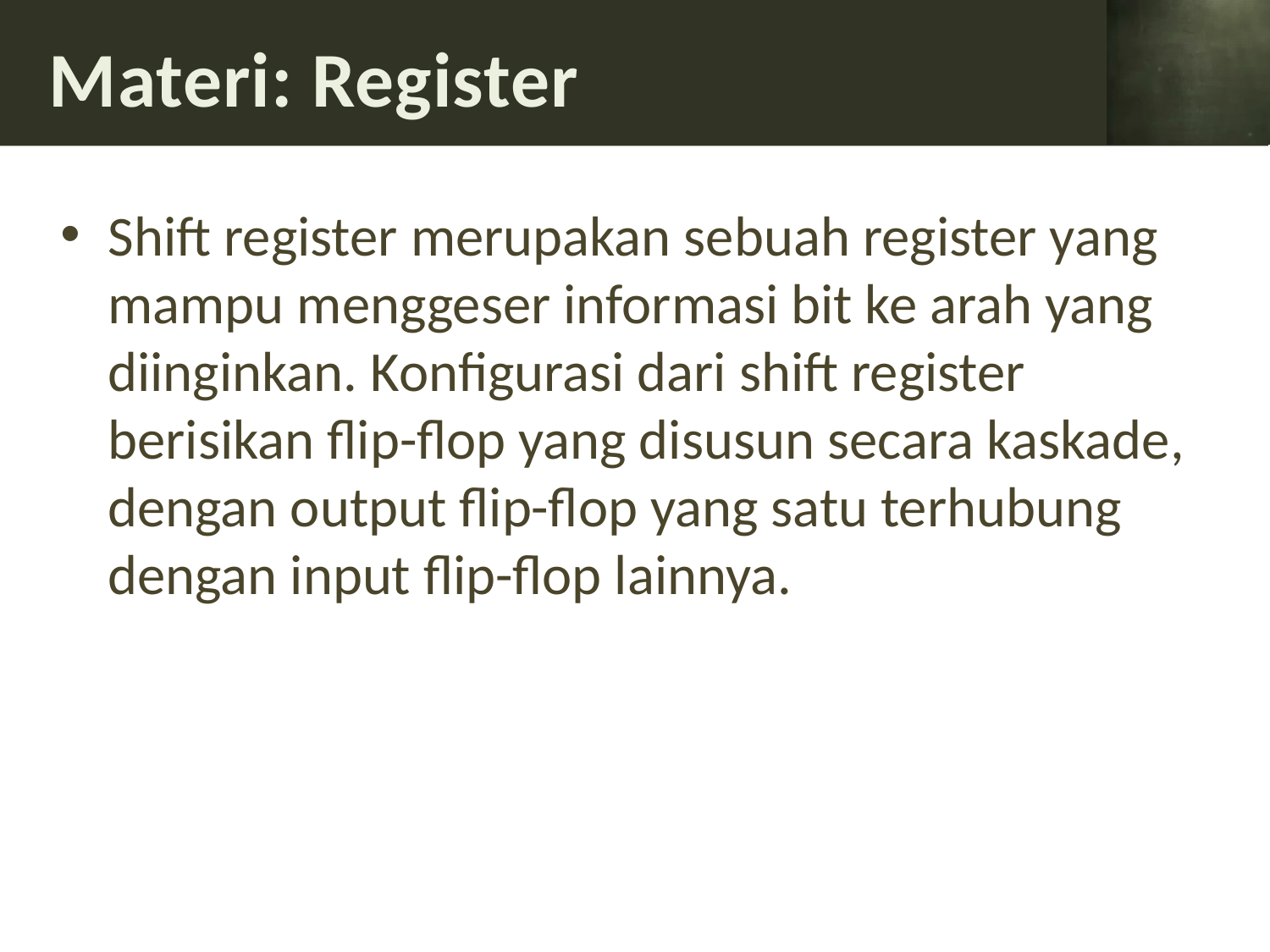

# Materi: Register
Shift register merupakan sebuah register yang mampu menggeser informasi bit ke arah yang diinginkan. Konfigurasi dari shift register berisikan flip-flop yang disusun secara kaskade, dengan output flip-flop yang satu terhubung dengan input flip-flop lainnya.